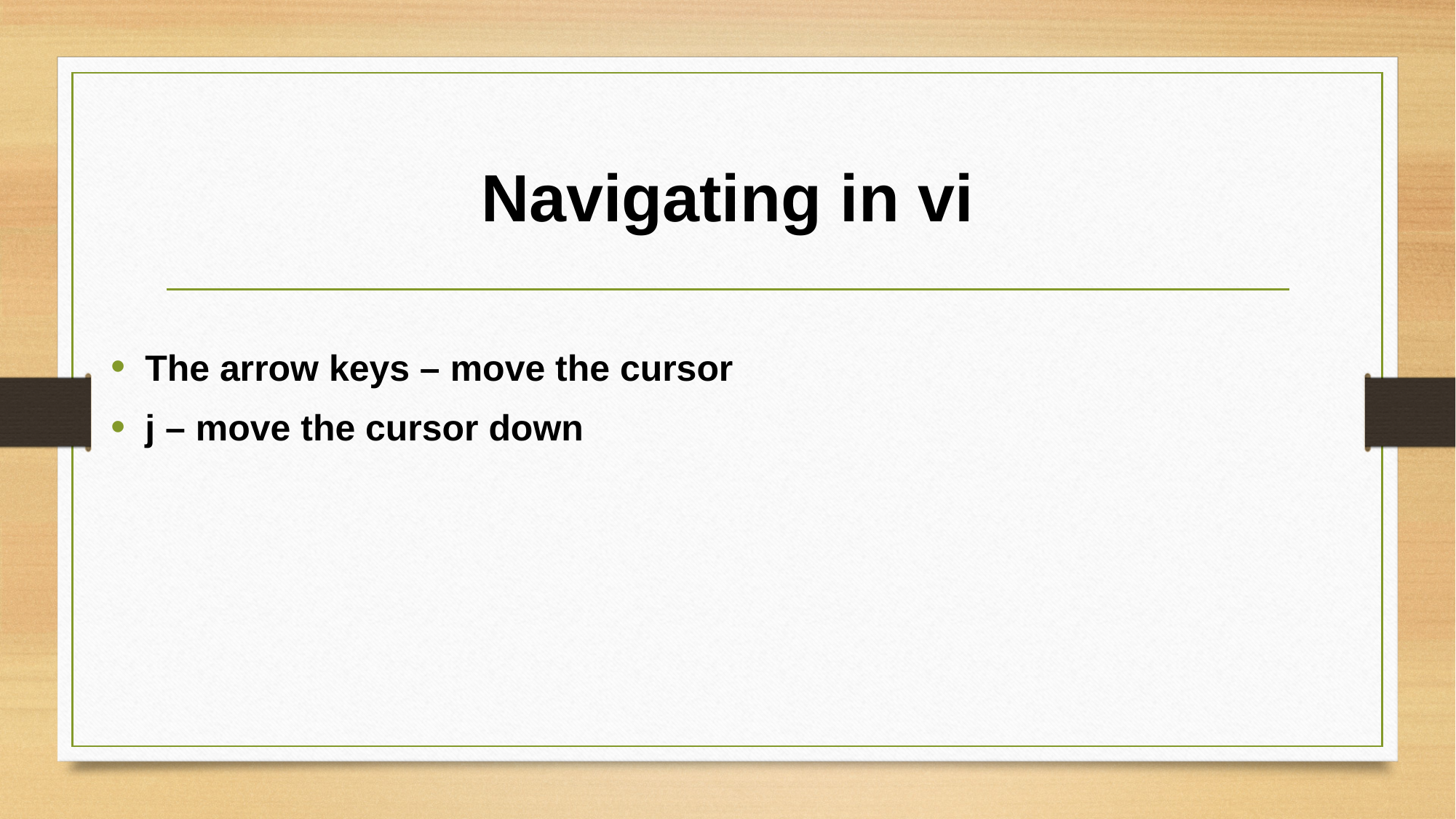

# Navigating in vi

The arrow keys – move the cursor
j – move the cursor down